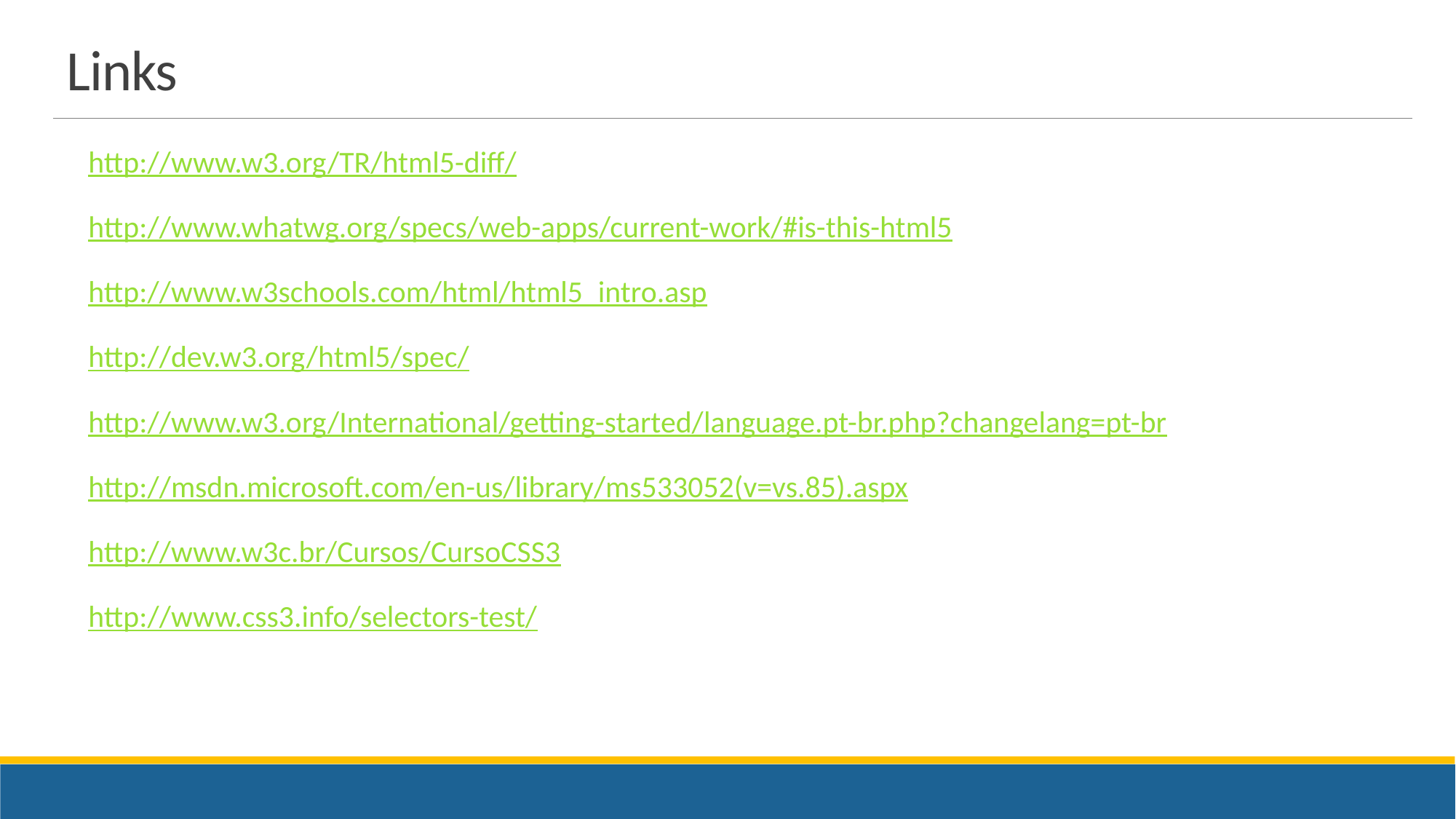

# Links
http://www.w3.org/TR/html5-diff/
http://www.whatwg.org/specs/web-apps/current-work/#is-this-html5
http://www.w3schools.com/html/html5_intro.asp
http://dev.w3.org/html5/spec/
http://www.w3.org/International/getting-started/language.pt-br.php?changelang=pt-br
http://msdn.microsoft.com/en-us/library/ms533052(v=vs.85).aspx
http://www.w3c.br/Cursos/CursoCSS3
http://www.css3.info/selectors-test/